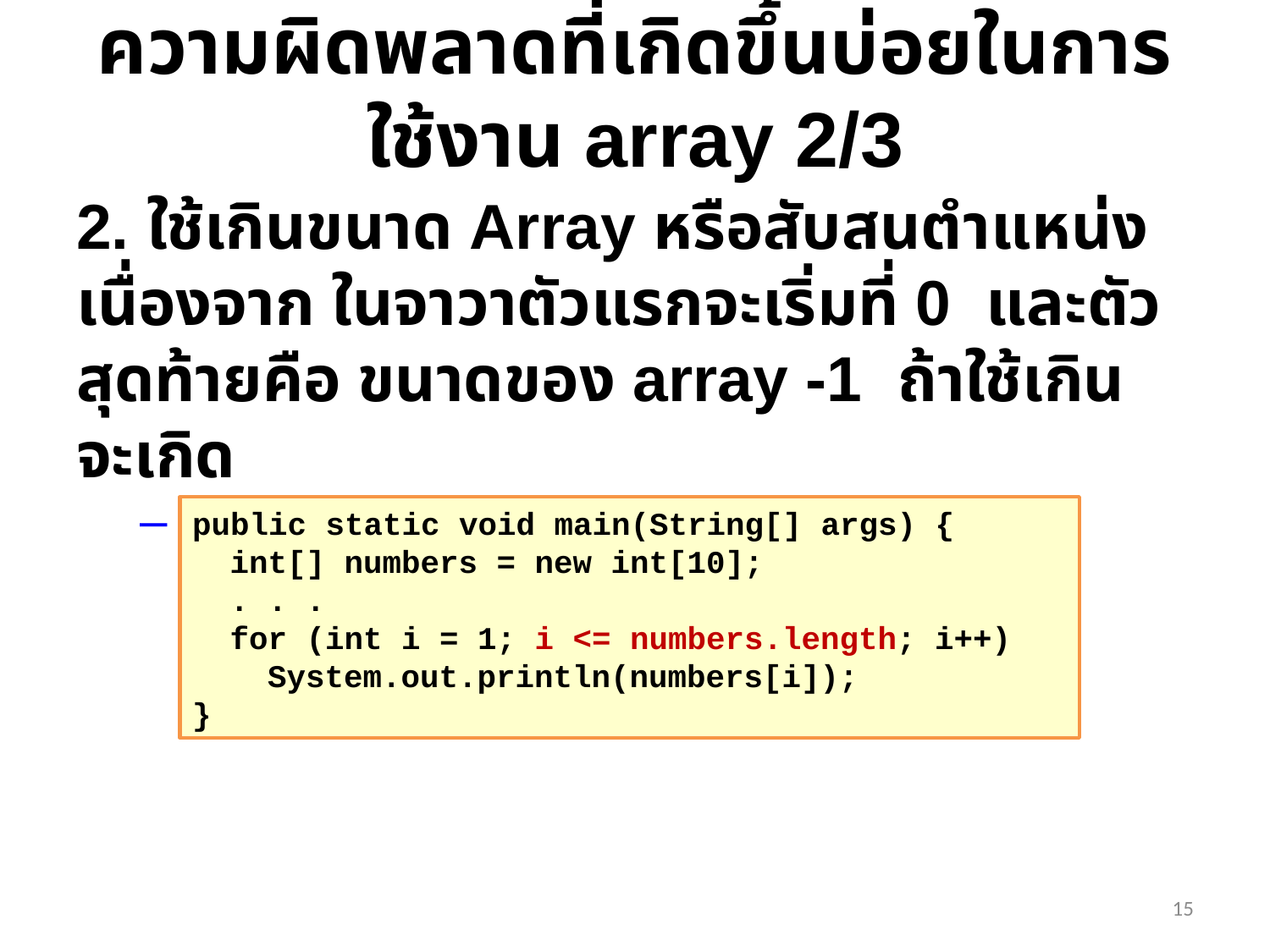

# ความผิดพลาดที่เกิดขึ้นบ่อยในการใช้งาน array 2/3
2. ใช้เกินขนาด Array หรือสับสนตำแหน่งเนื่องจาก ในจาวาตัวแรกจะเริ่มที่ 0  และตัวสุดท้ายคือ ขนาดของ array -1  ถ้าใช้เกิน จะเกิด
ArrayIndexOutOfBoundsException

public static void main(String[] args) {
	int[] numbers = new int[10];
	. . .
	for (int i = 1; i <= numbers.length; i++)
		System.out.println(numbers[i]);
}
15